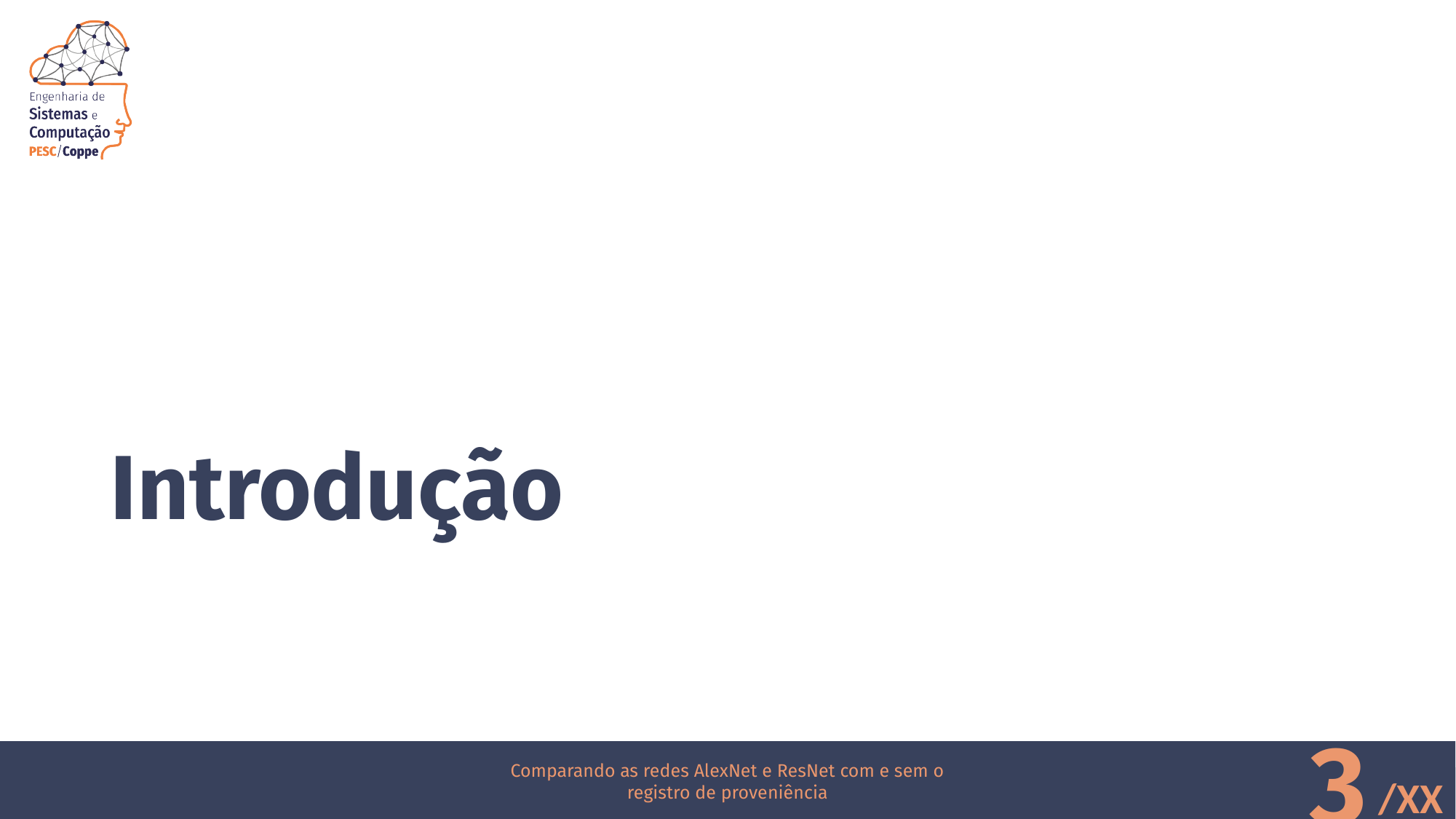

# Introdução

3
Comparando as redes AlexNet e ResNet com e sem o registro de proveniência